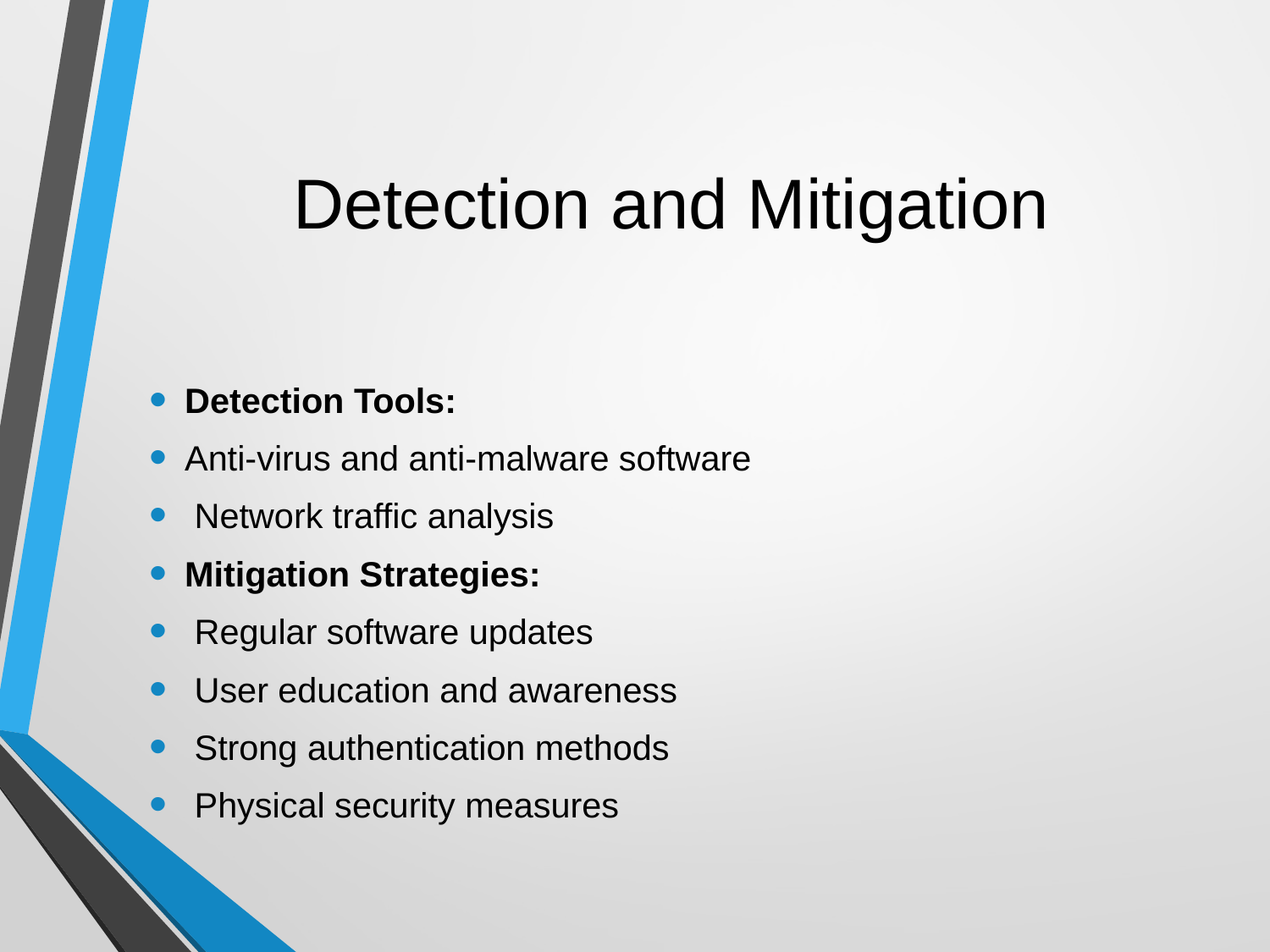

# Detection and Mitigation
Detection Tools:
Anti-virus and anti-malware software
 Network traffic analysis
Mitigation Strategies:
 Regular software updates
 User education and awareness
 Strong authentication methods
 Physical security measures